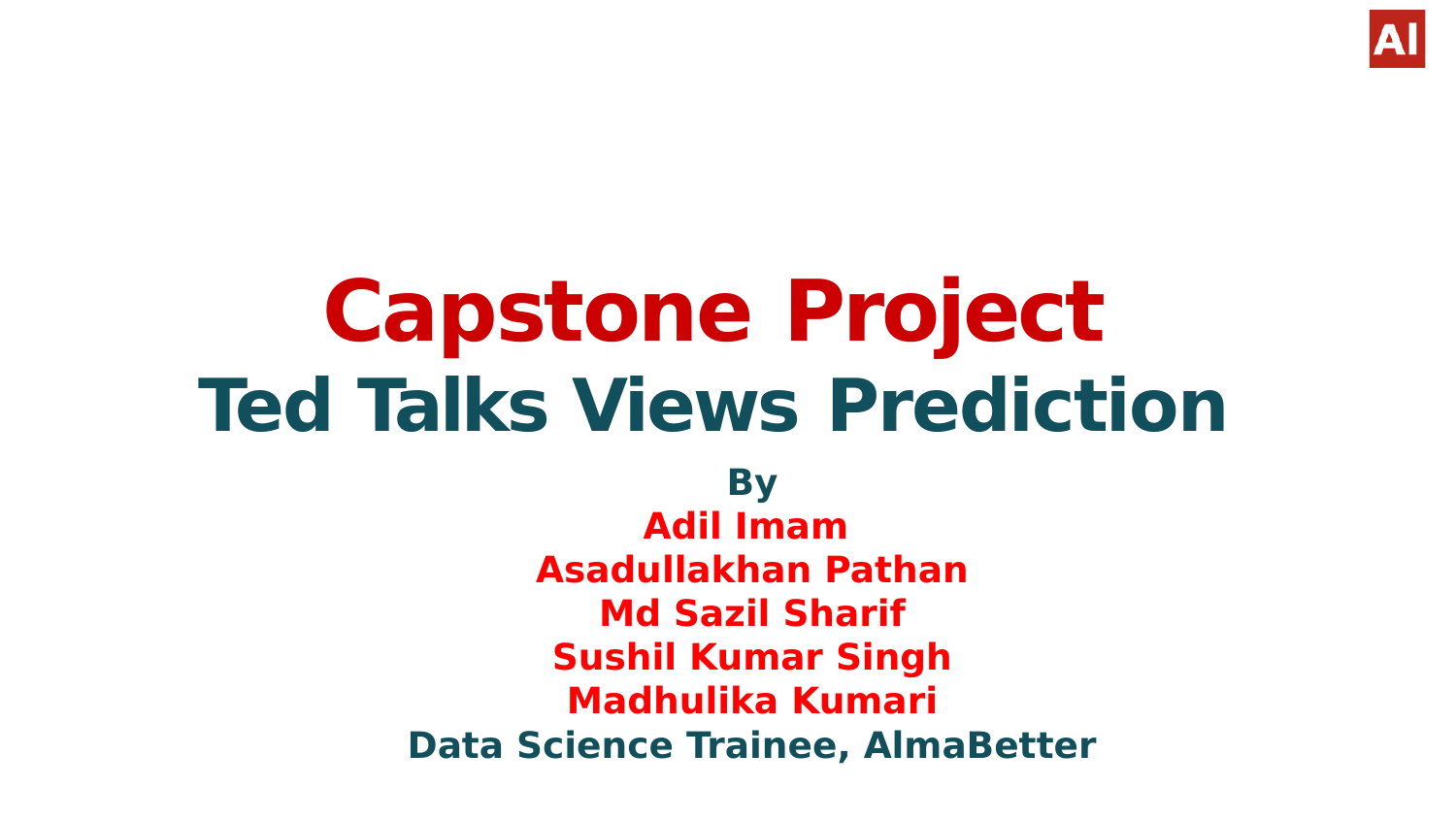

# Capstone Project
Ted Talks Views Prediction
By
Adil Imam
Asadullakhan Pathan
Md Sazil Sharif
Sushil Kumar Singh
Madhulika Kumari
Data Science Trainee, AlmaBetter